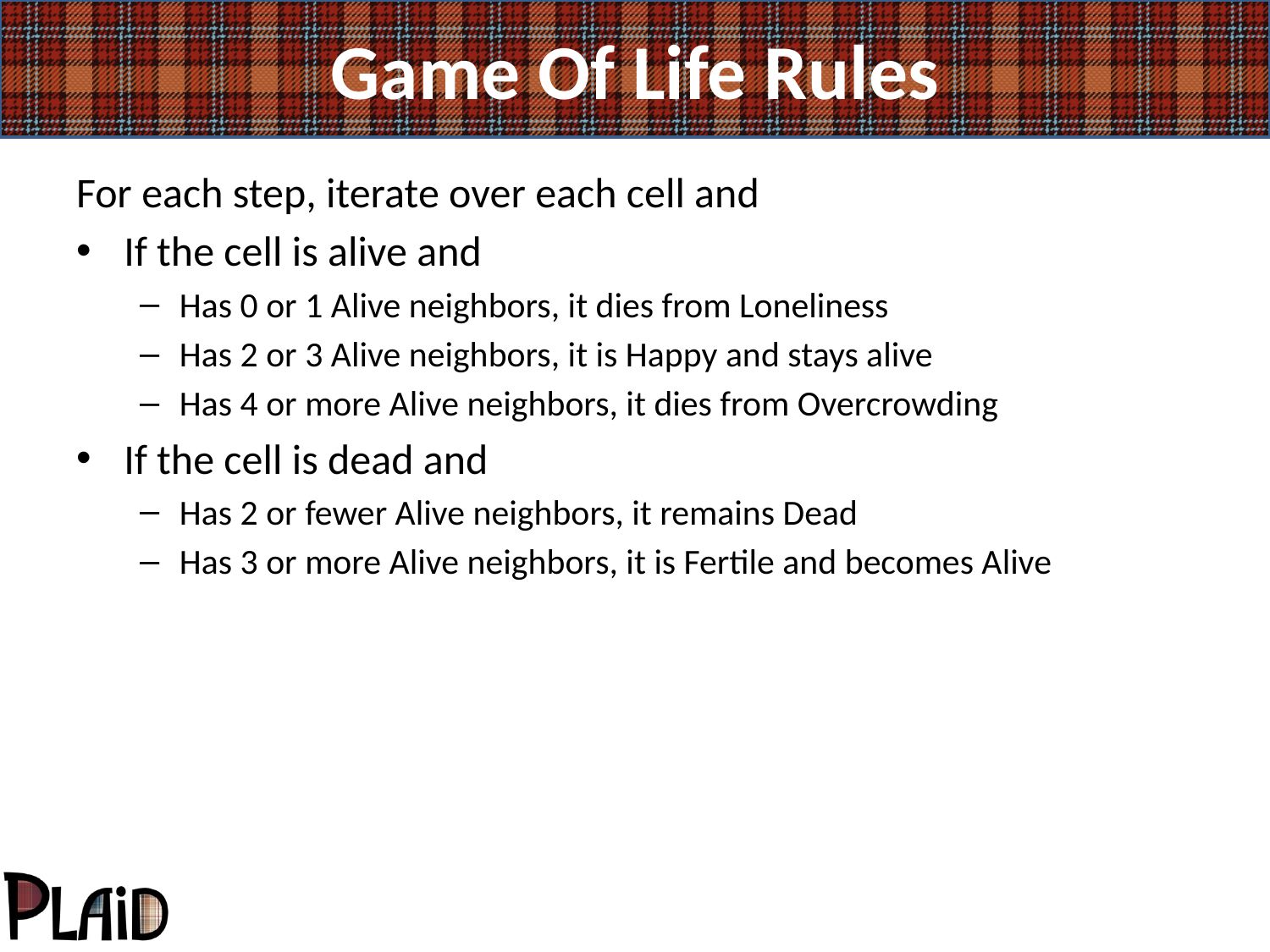

# Game Of Life Rules
For each step, iterate over each cell and
If the cell is alive and
Has 0 or 1 Alive neighbors, it dies from Loneliness
Has 2 or 3 Alive neighbors, it is Happy and stays alive
Has 4 or more Alive neighbors, it dies from Overcrowding
If the cell is dead and
Has 2 or fewer Alive neighbors, it remains Dead
Has 3 or more Alive neighbors, it is Fertile and becomes Alive